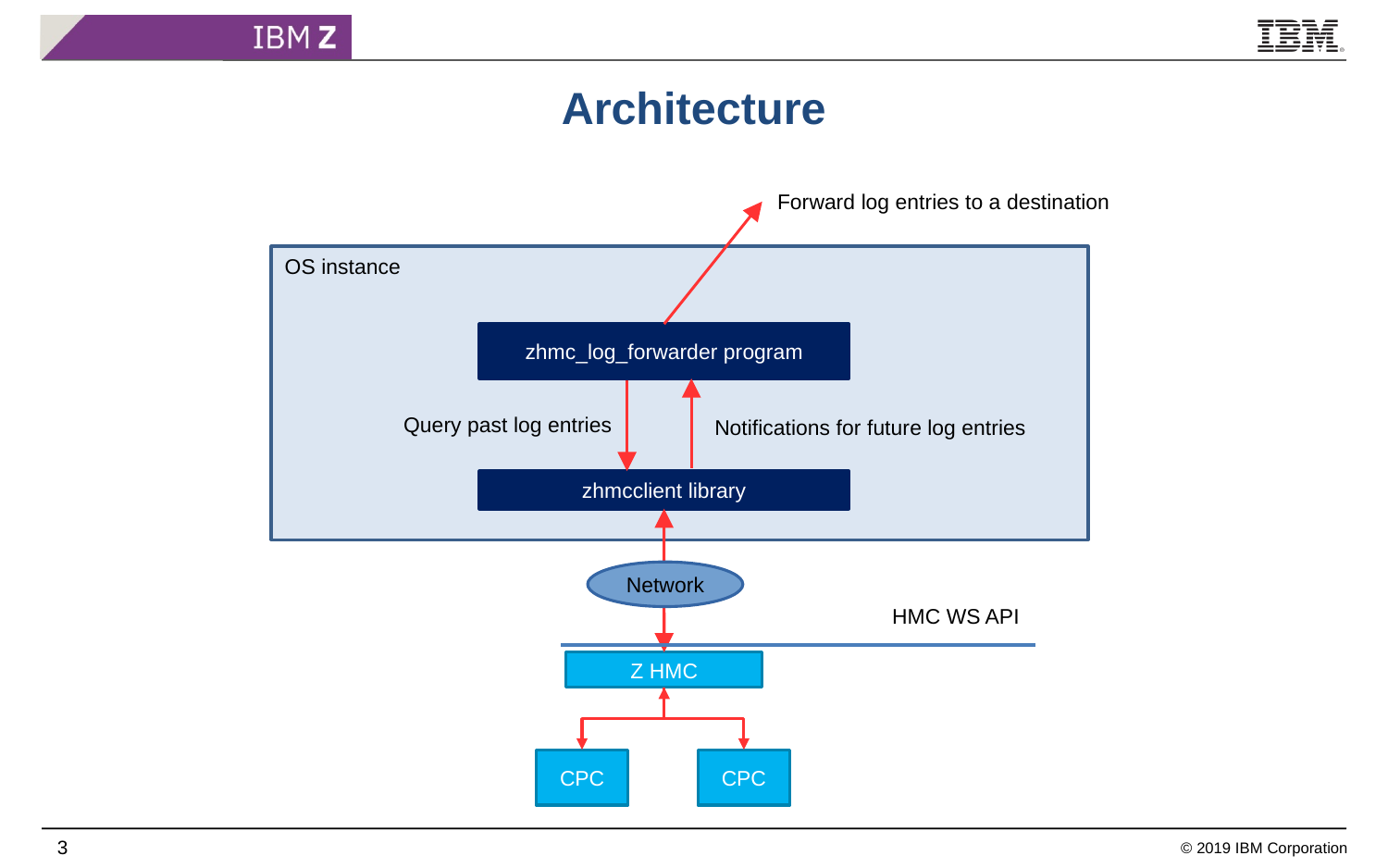

# Architecture
Forward log entries to a destination
OS instance
zhmc_log_forwarder program
Query past log entries
Notifications for future log entries
zhmcclient library
Network
HMC WS API
Z HMC
CPC
CPC